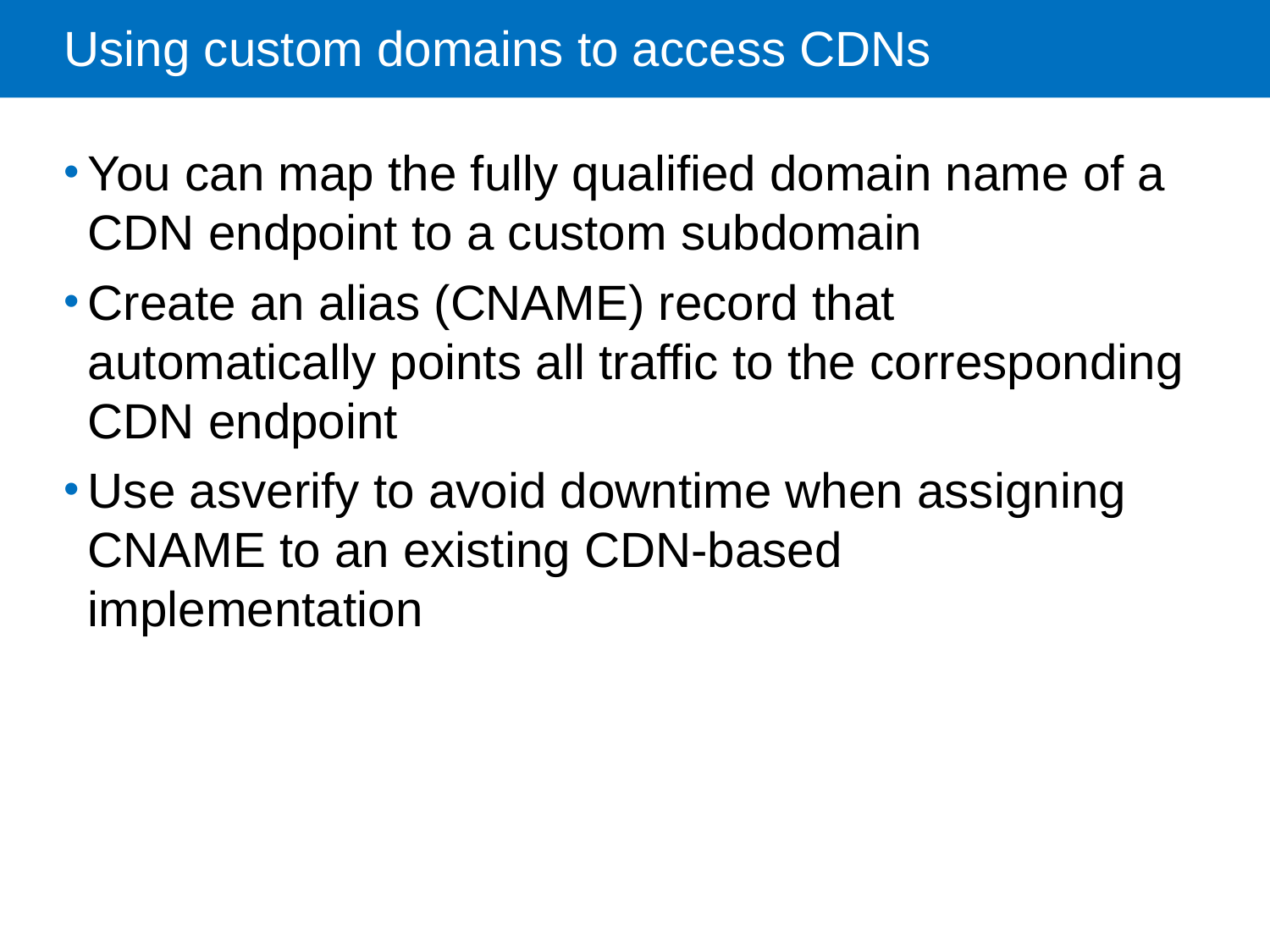

# Using custom domains to access CDNs
You can map the fully qualified domain name of a CDN endpoint to a custom subdomain
Create an alias (CNAME) record that automatically points all traffic to the corresponding CDN endpoint
Use asverify to avoid downtime when assigning CNAME to an existing CDN-based implementation